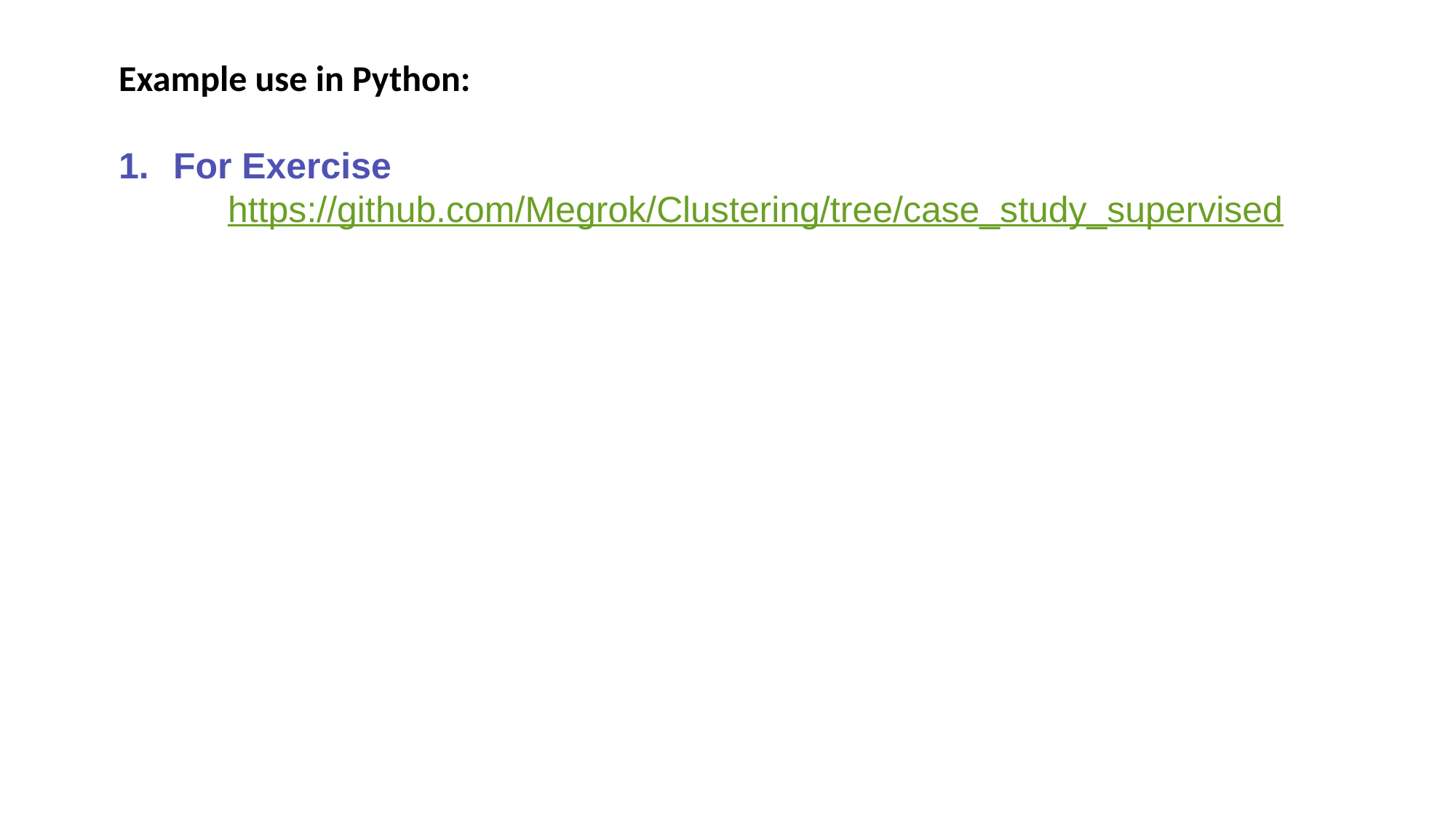

Example use in Python:

For Exercise
	https://github.com/Megrok/Clustering/tree/case_study_supervised